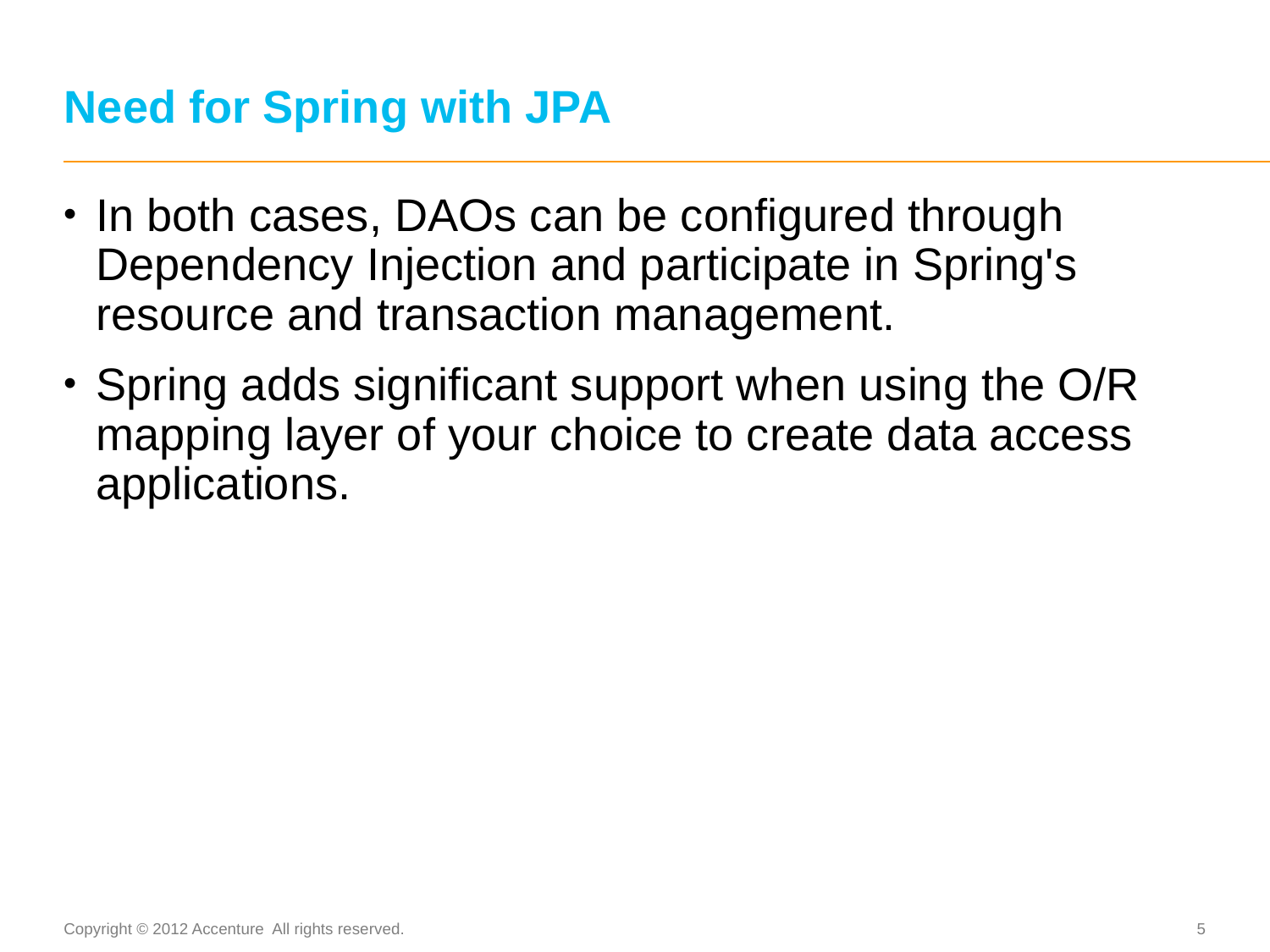

# Need for Spring with JPA
In both cases, DAOs can be configured through Dependency Injection and participate in Spring's resource and transaction management.
Spring adds significant support when using the O/R mapping layer of your choice to create data access applications.